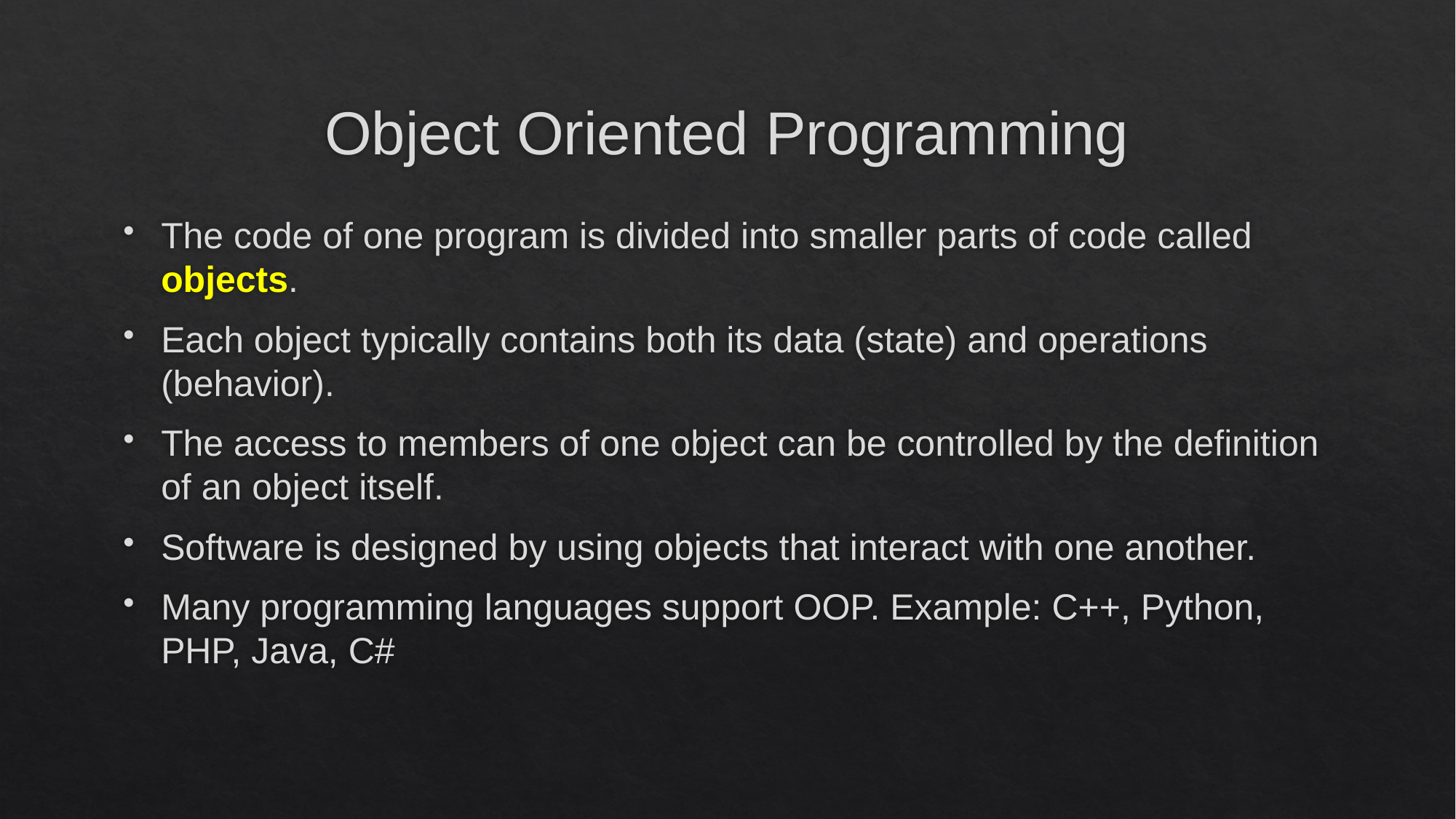

# Object Oriented Programming
The code of one program is divided into smaller parts of code called objects.
Each object typically contains both its data (state) and operations (behavior).
The access to members of one object can be controlled by the definition of an object itself.
Software is designed by using objects that interact with one another.
Many programming languages support OOP. Example: C++, Python, PHP, Java, C#